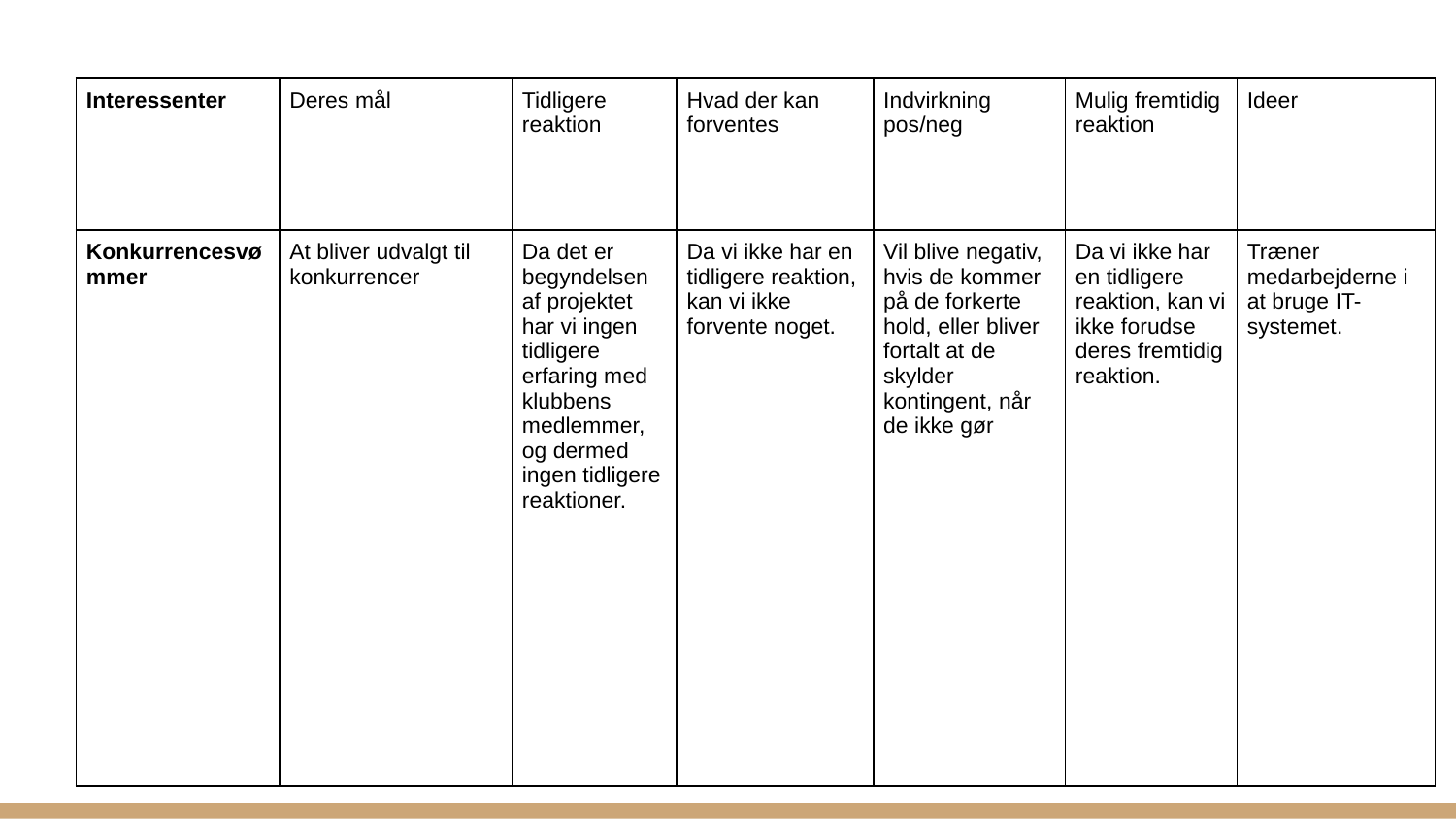

| Interessenter | Deres mål | Tidligere reaktion | Hvad der kan forventes | Indvirkning pos/neg | Mulig fremtidig reaktion | Ideer |
| --- | --- | --- | --- | --- | --- | --- |
| Konkurrencesvømmer | At bliver udvalgt til konkurrencer | Da det er begyndelsen af projektet har vi ingen tidligere erfaring med klubbens medlemmer, og dermed ingen tidligere reaktioner. | Da vi ikke har en tidligere reaktion, kan vi ikke forvente noget. | Vil blive negativ, hvis de kommer på de forkerte hold, eller bliver fortalt at de skylder kontingent, når de ikke gør | Da vi ikke har en tidligere reaktion, kan vi ikke forudse deres fremtidig reaktion. | Træner medarbejderne i at bruge IT-systemet. |